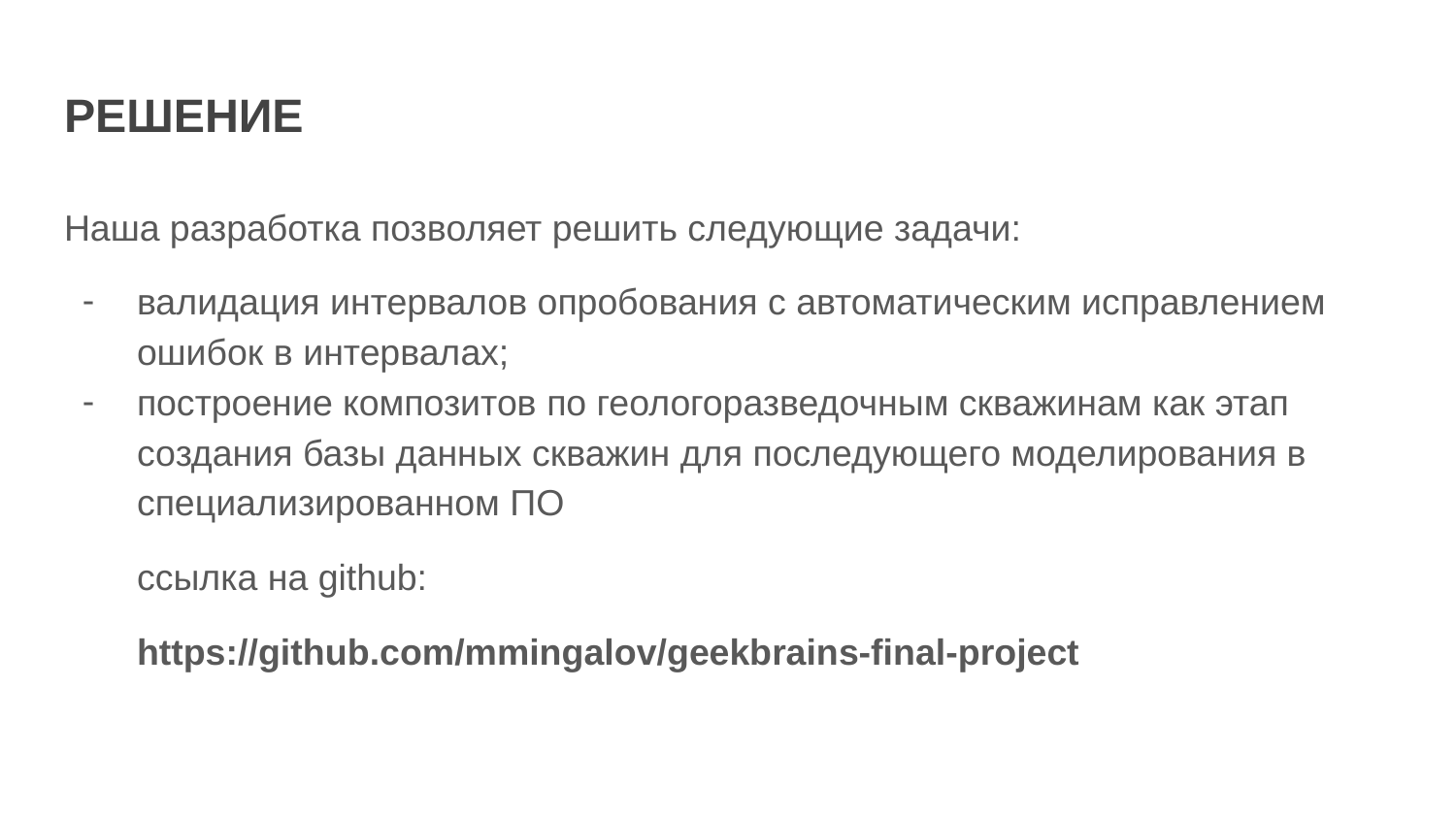

# РЕШЕНИЕ
Наша разработка позволяет решить следующие задачи:
валидация интервалов опробования с автоматическим исправлением ошибок в интервалах;
построение композитов по геологоразведочным скважинам как этап создания базы данных скважин для последующего моделирования в специализированном ПО
ссылка на github:
https://github.com/mmingalov/geekbrains-final-project